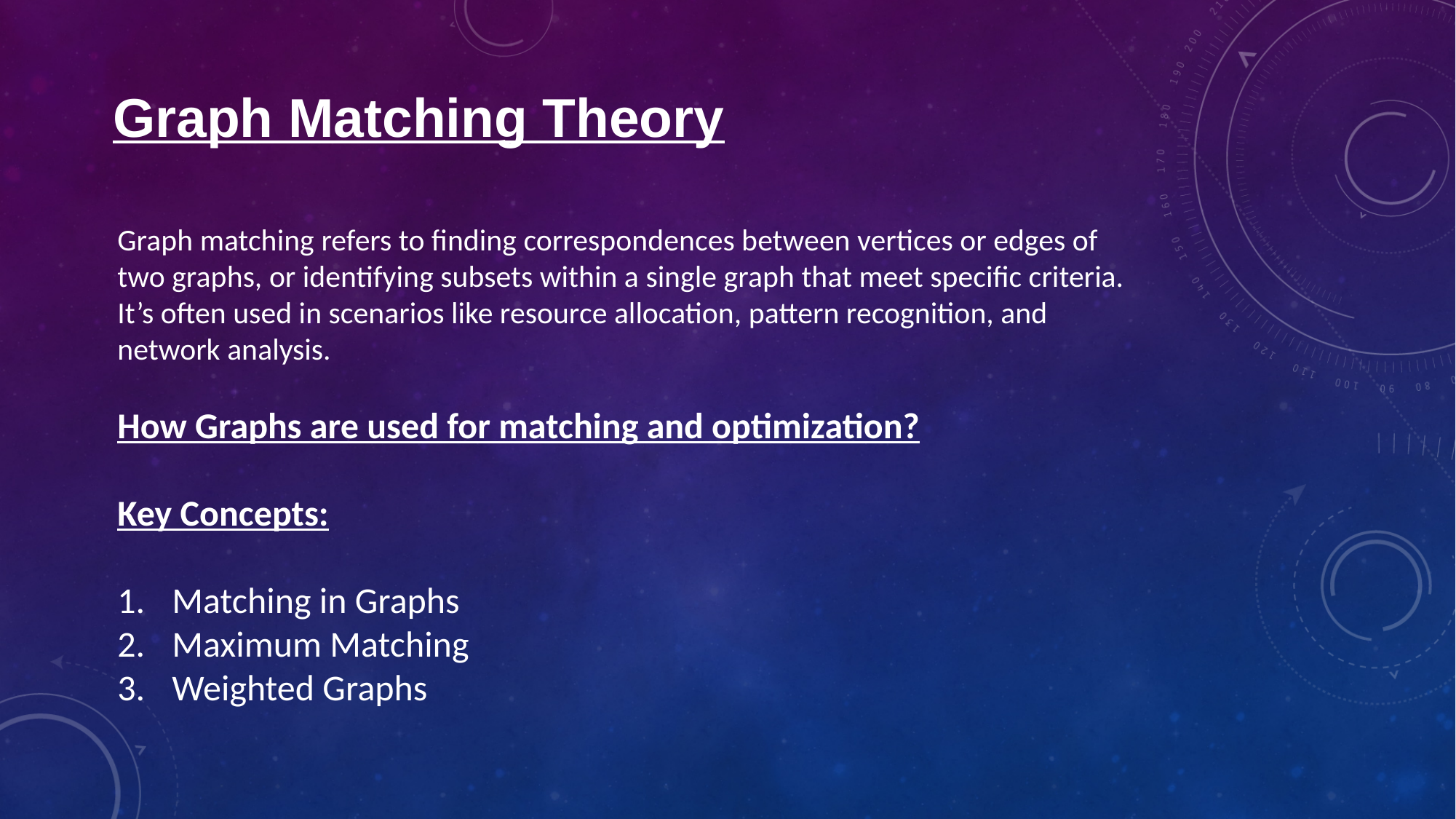

Graph Matching Theory
Graph matching refers to finding correspondences between vertices or edges of two graphs, or identifying subsets within a single graph that meet specific criteria. It’s often used in scenarios like resource allocation, pattern recognition, and network analysis.

How Graphs are used for matching and optimization?

Key Concepts:

Matching in Graphs
Maximum Matching
Weighted Graphs